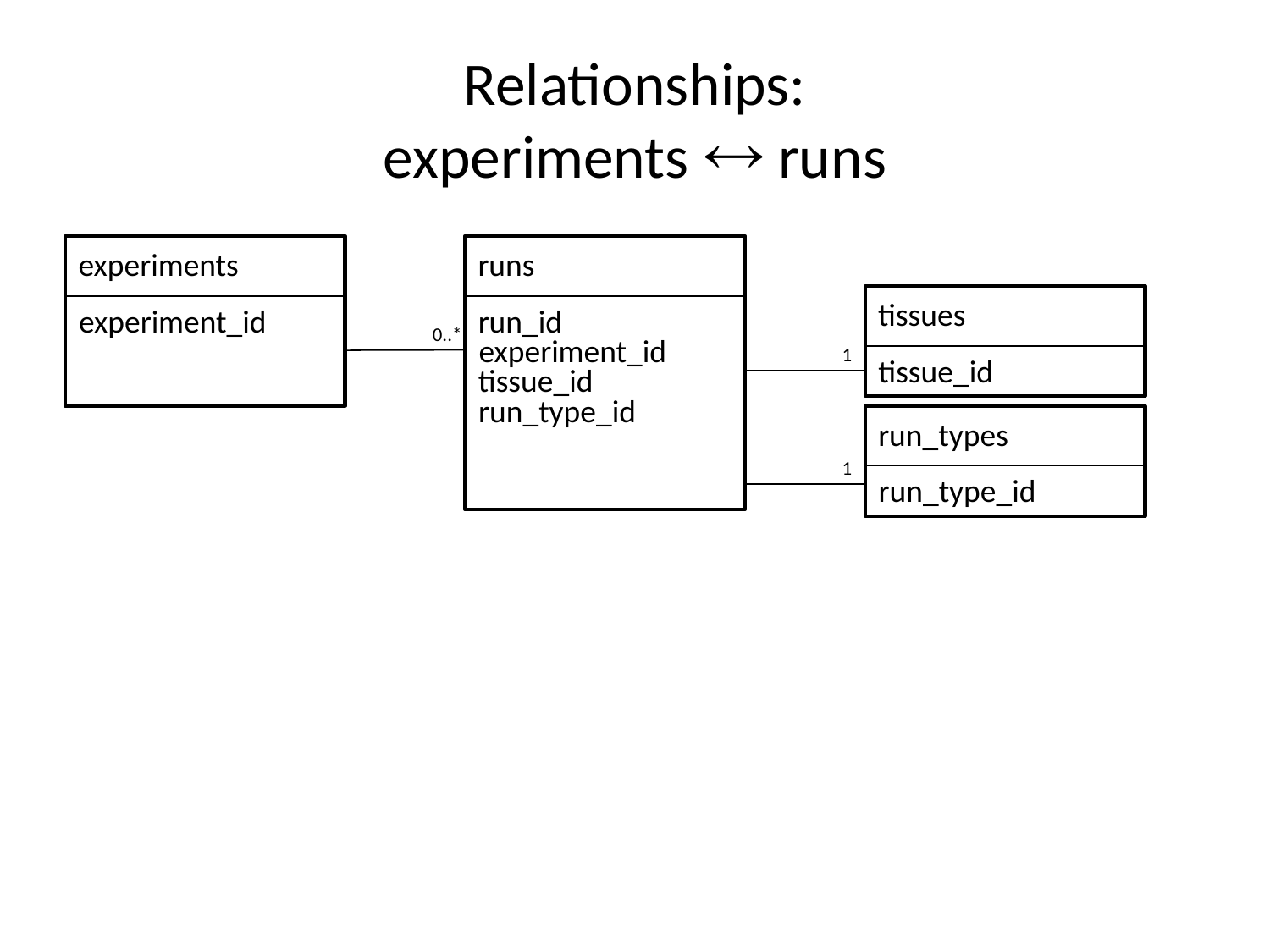

# Relationships: experiments ↔ runs

runs
run_id
experiment_id

experiments
experiment_id

tissues
tissue_id
1
0..*
tissue_id
run_type_id

run_types
run_type_id
1